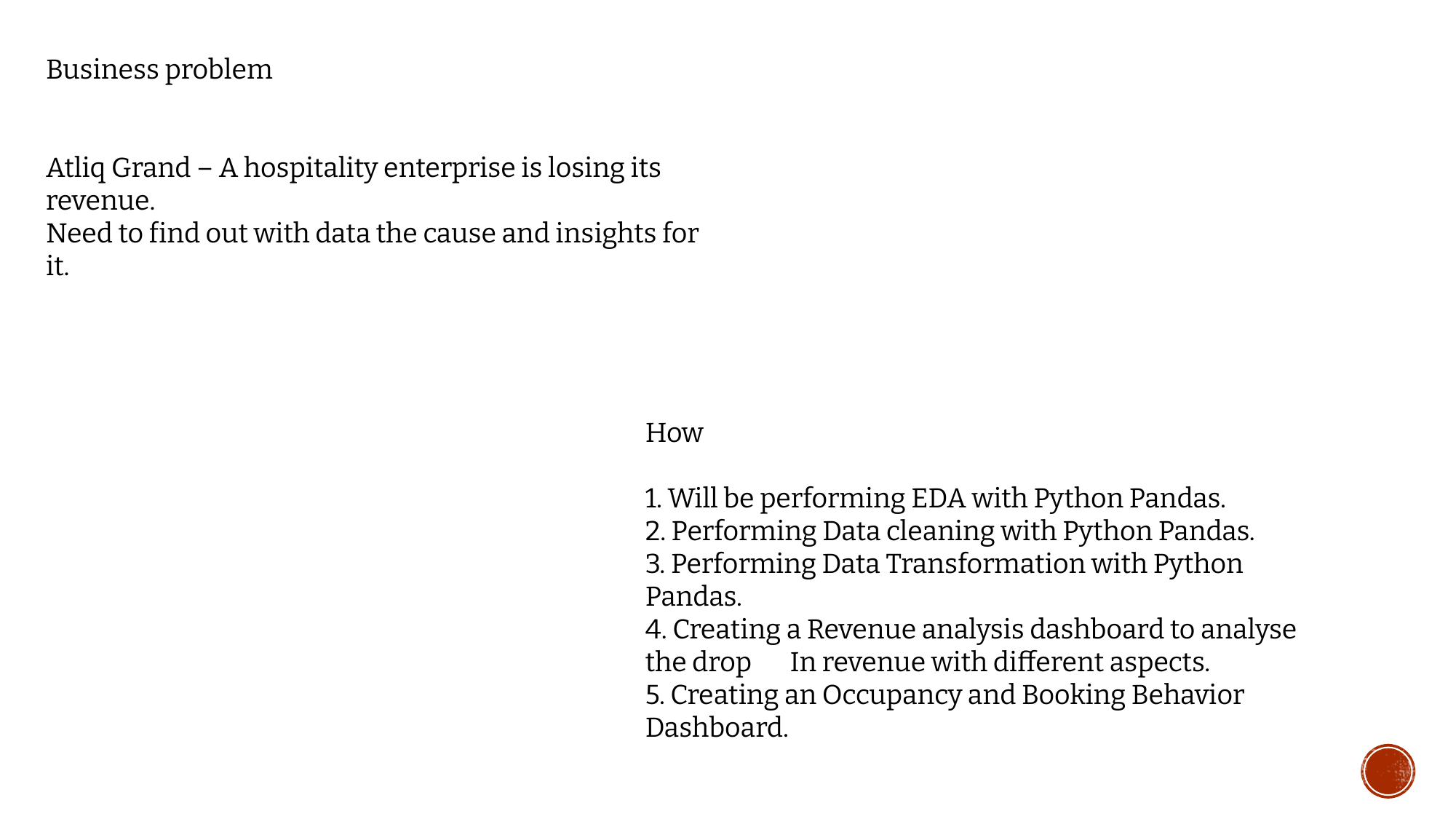

Business problem

Atliq Grand – A hospitality enterprise is losing its revenue.
Need to find out with data the cause and insights for it.
How

1. Will be performing EDA with Python Pandas.
2. Performing Data cleaning with Python Pandas.
3. Performing Data Transformation with Python Pandas.
4. Creating a Revenue analysis dashboard to analyse the drop       In revenue with different aspects.
5. Creating an Occupancy and Booking Behavior Dashboard.